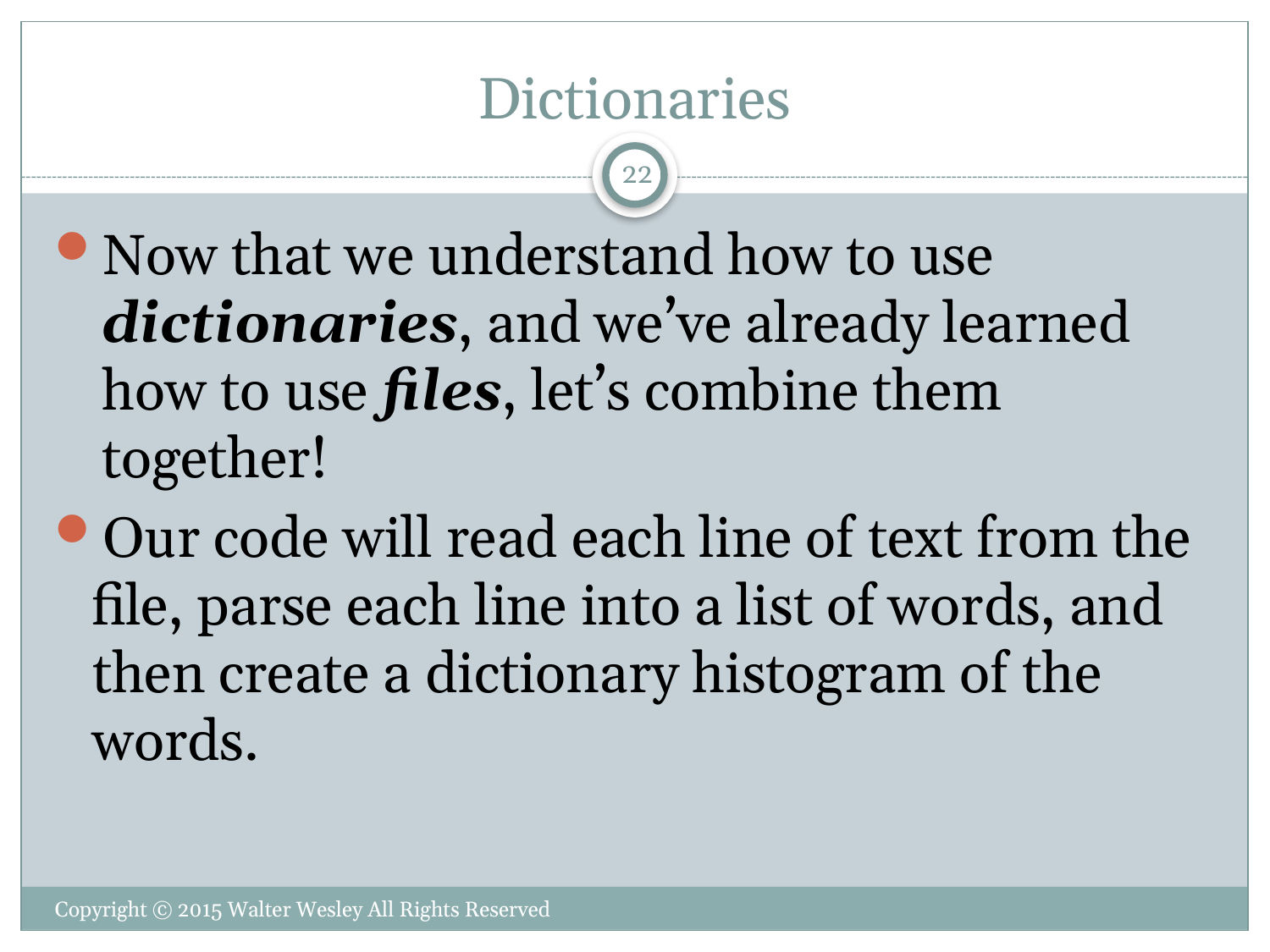

# Dictionaries
22
Now that we understand how to use dictionaries, and we’ve already learned how to use files, let’s combine them together!
Our code will read each line of text from the file, parse each line into a list of words, and then create a dictionary histogram of the words.

Copyright © 2015 Walter Wesley All Rights Reserved